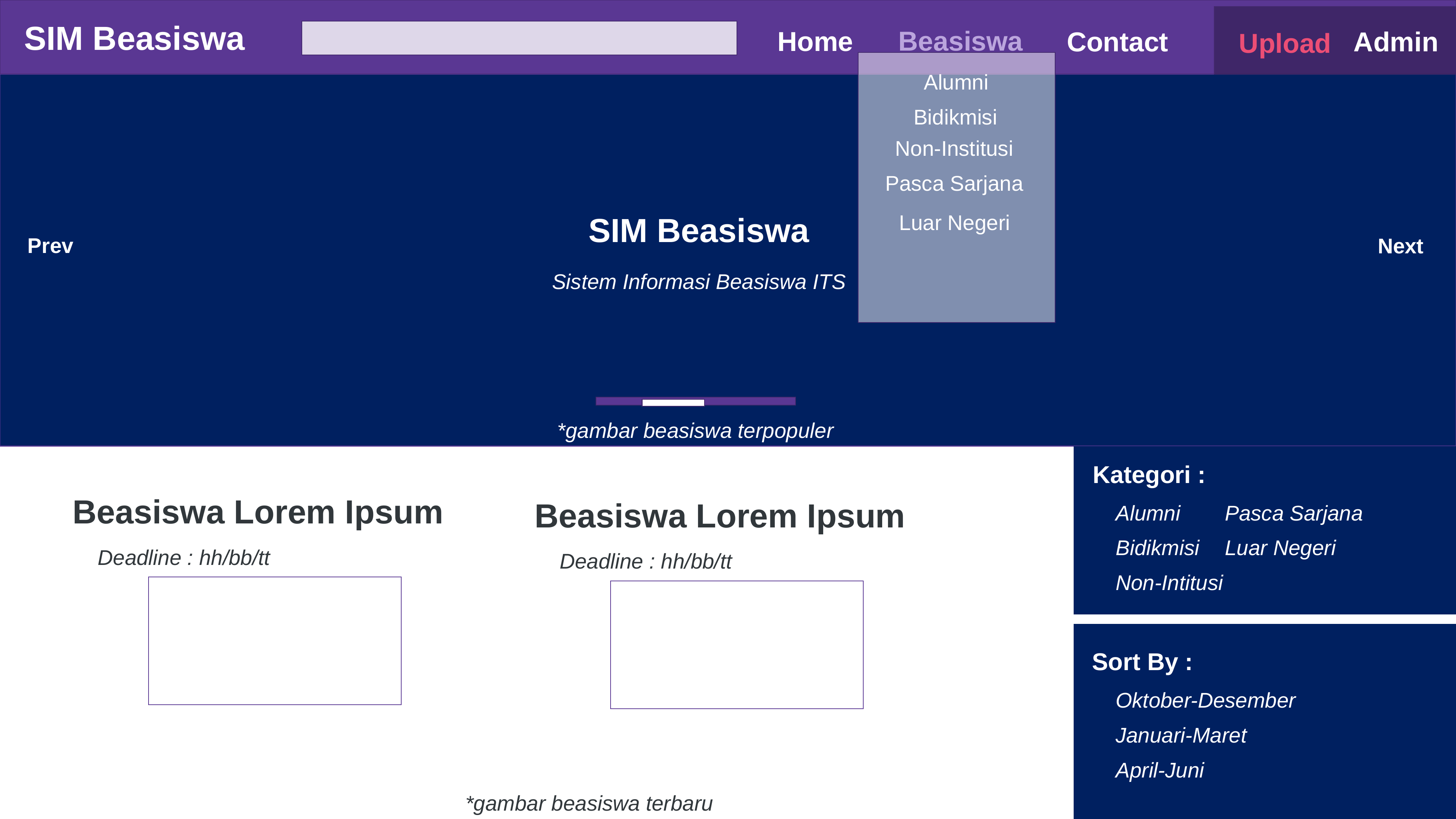

SIM Beasiswa
Beasiswa
Home

Contact
Admin
Upload
8

Alumni

Bidikmisi
Non-Institusi
Pasca Sarjana
SIM Beasiswa
Luar Negeri
Prev
Next
Sistem Informasi Beasiswa ITS

*gambar beasiswa terpopuler

Kategori :
Beasiswa Lorem Ipsum
Alumni	Pasca Sarjana
Bidikmisi	Luar Negeri
Non-Intitusi
Beasiswa Lorem Ipsum
Deadline : hh/bb/tt
Deadline : hh/bb/tt

Sort By :
Oktober-Desember
Januari-Maret
April-Juni
*gambar beasiswa terbaru